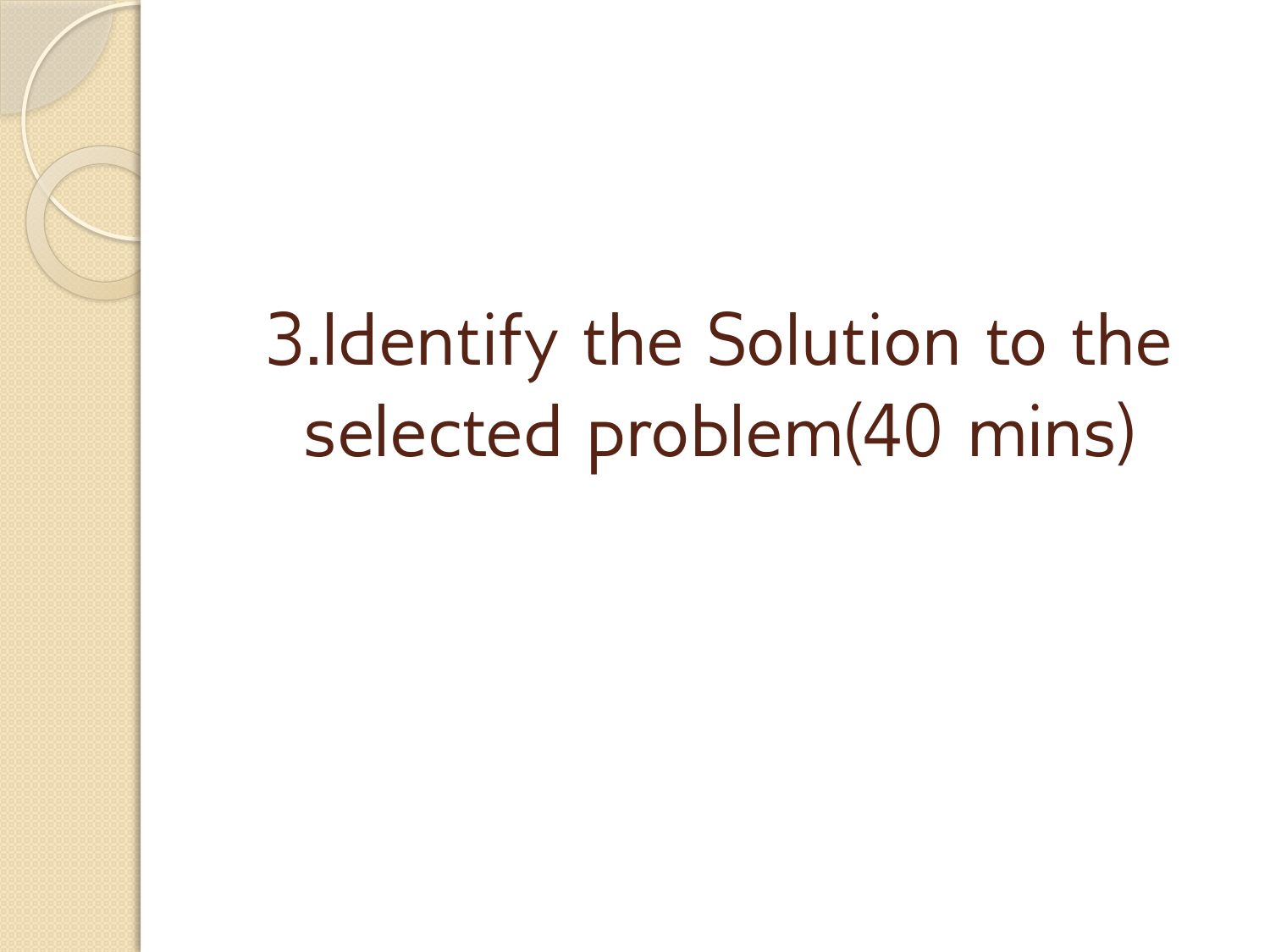

# 3.Identify the Solution to the selected problem(40 mins)